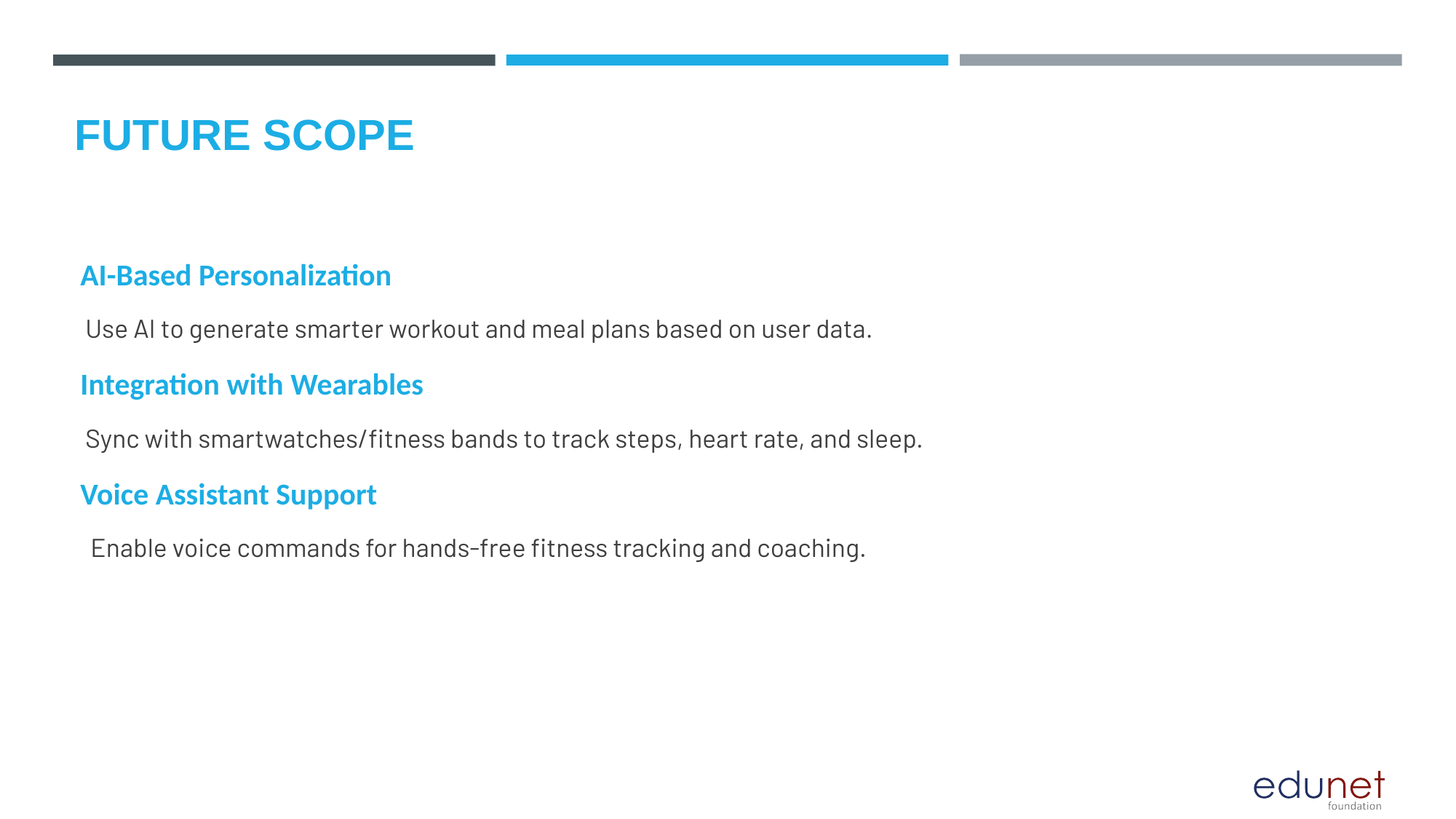

FUTURE SCOPE

AI-Based Personalization
 Use AI to generate smarter workout and meal plans based on user data.
Integration with Wearables
 Sync with smartwatches/fitness bands to track steps, heart rate, and sleep.
Voice Assistant Support
  Enable voice commands for hands-free fitness tracking and coaching.